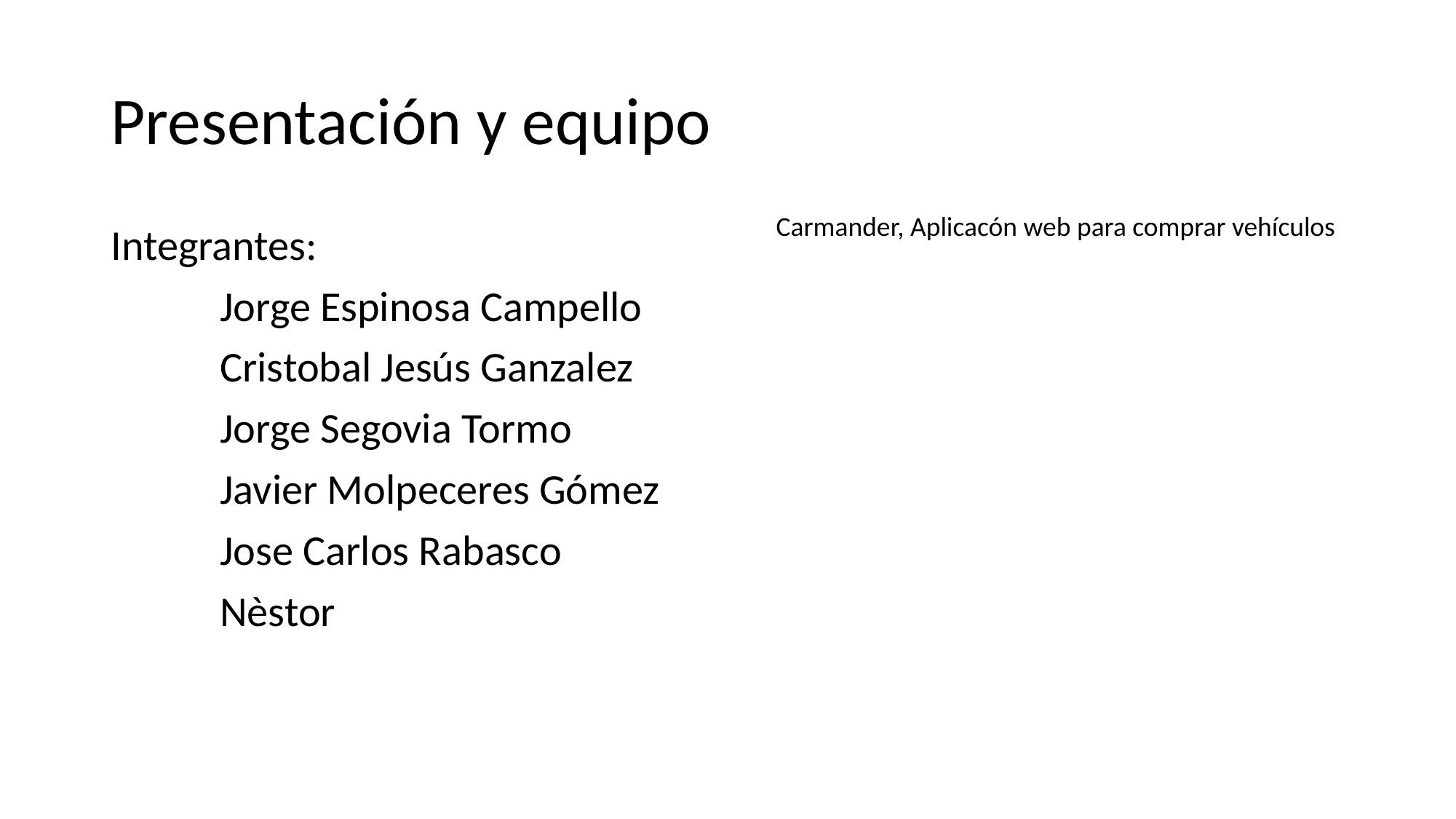

# Presentación y equipo
Carmander, Aplicacón web para comprar vehículos
Integrantes:
	Jorge Espinosa Campello
	Cristobal Jesús Ganzalez
	Jorge Segovia Tormo
	Javier Molpeceres Gómez
	Jose Carlos Rabasco
	Nèstor